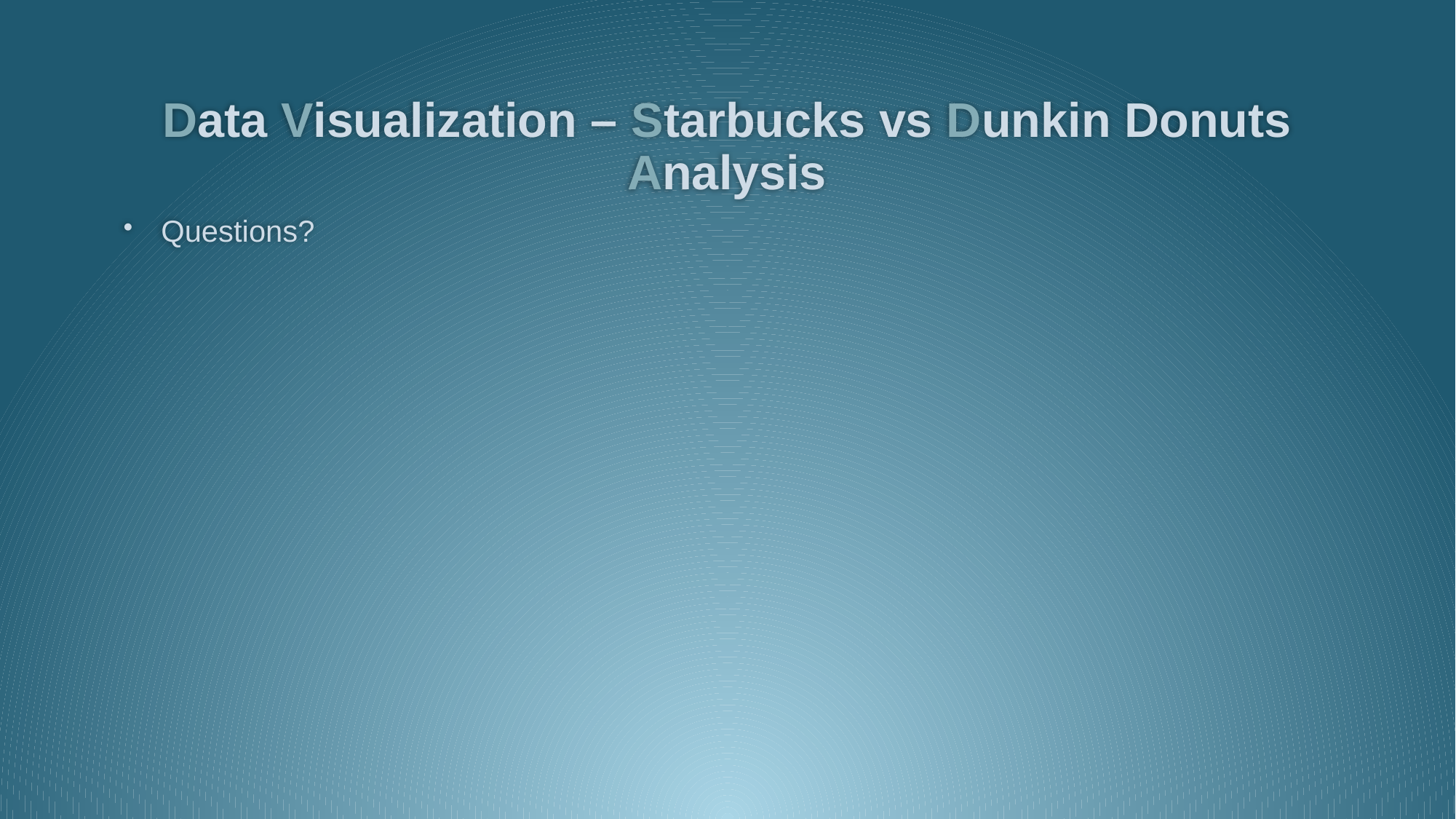

# Data Visualization – Starbucks vs Dunkin Donuts Analysis
Questions?